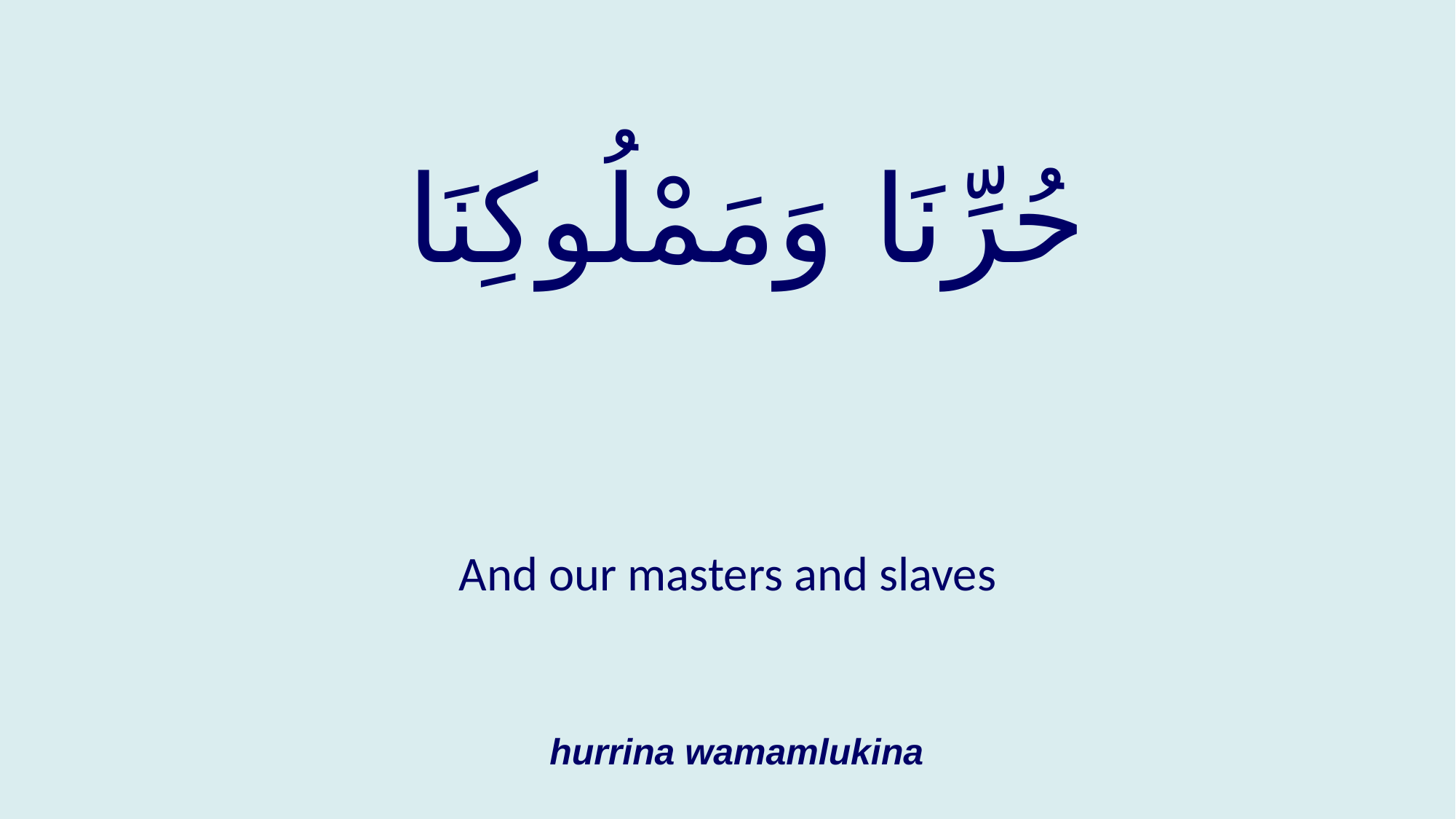

# حُرِّنَا وَمَمْلُوكِنَا
And our masters and slaves
hurrina wamamlukina